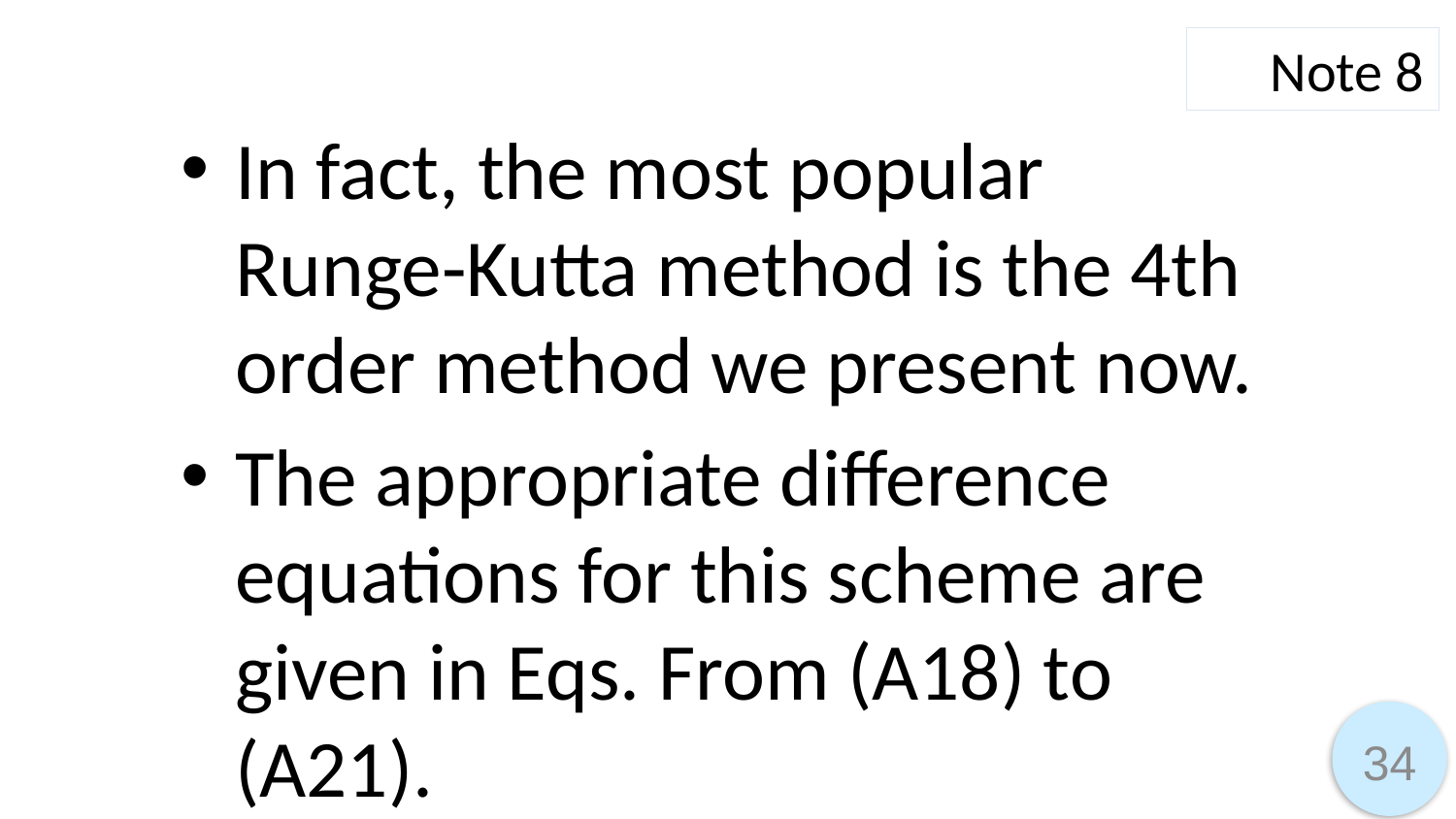

Note 8
In fact, the most popular
Runge-Kutta method is the 4th order method we present now.
The appropriate difference equations for this scheme are given in Eqs. From (A18) to (A21).
34